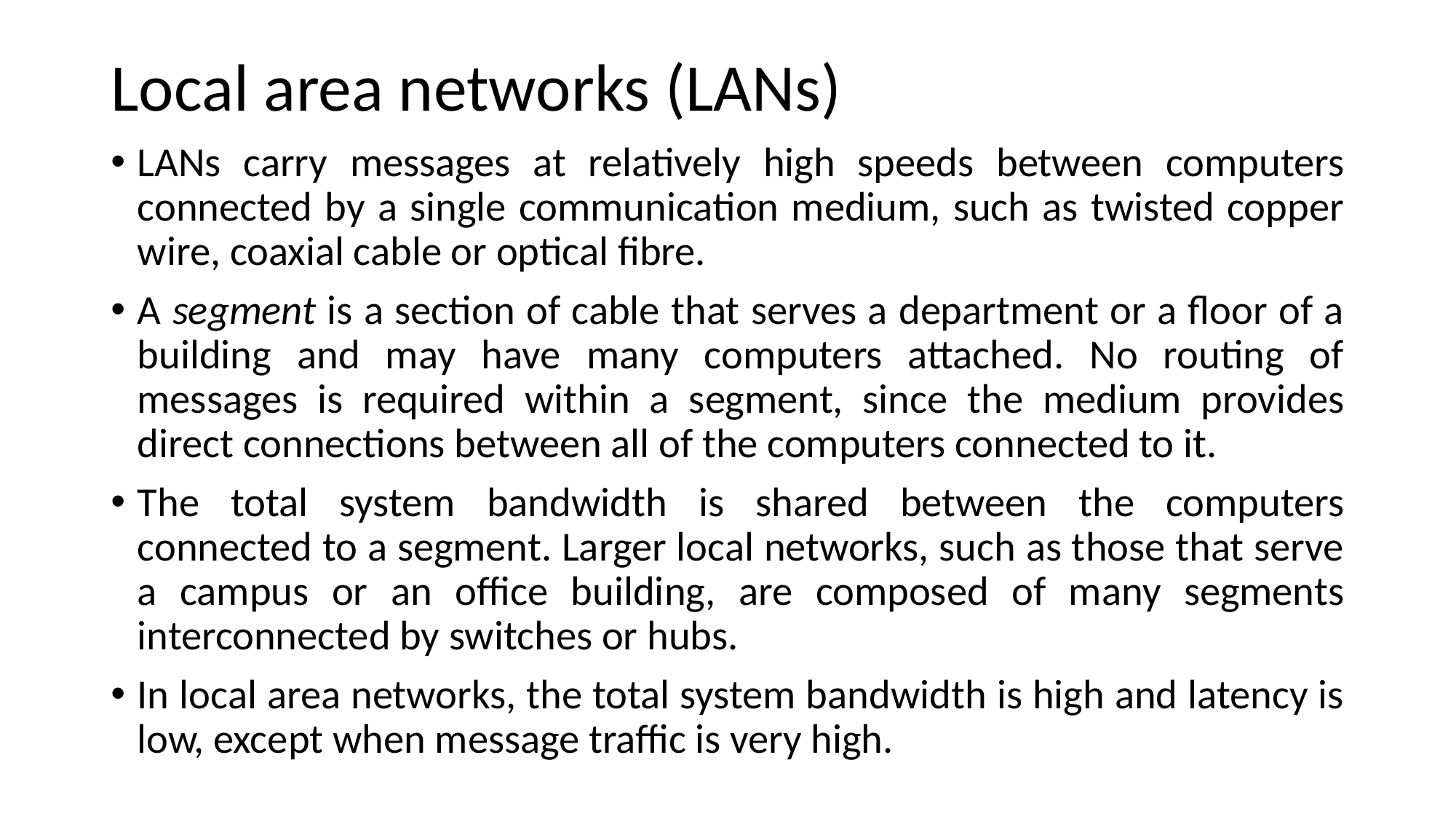

# Local area networks (LANs)
LANs carry messages at relatively high speeds between computers connected by a single communication medium, such as twisted copper wire, coaxial cable or optical fibre.
A segment is a section of cable that serves a department or a floor of a building and may have many computers attached. No routing of messages is required within a segment, since the medium provides direct connections between all of the computers connected to it.
The total system bandwidth is shared between the computers connected to a segment. Larger local networks, such as those that serve a campus or an office building, are composed of many segments interconnected by switches or hubs.
In local area networks, the total system bandwidth is high and latency is low, except when message traffic is very high.